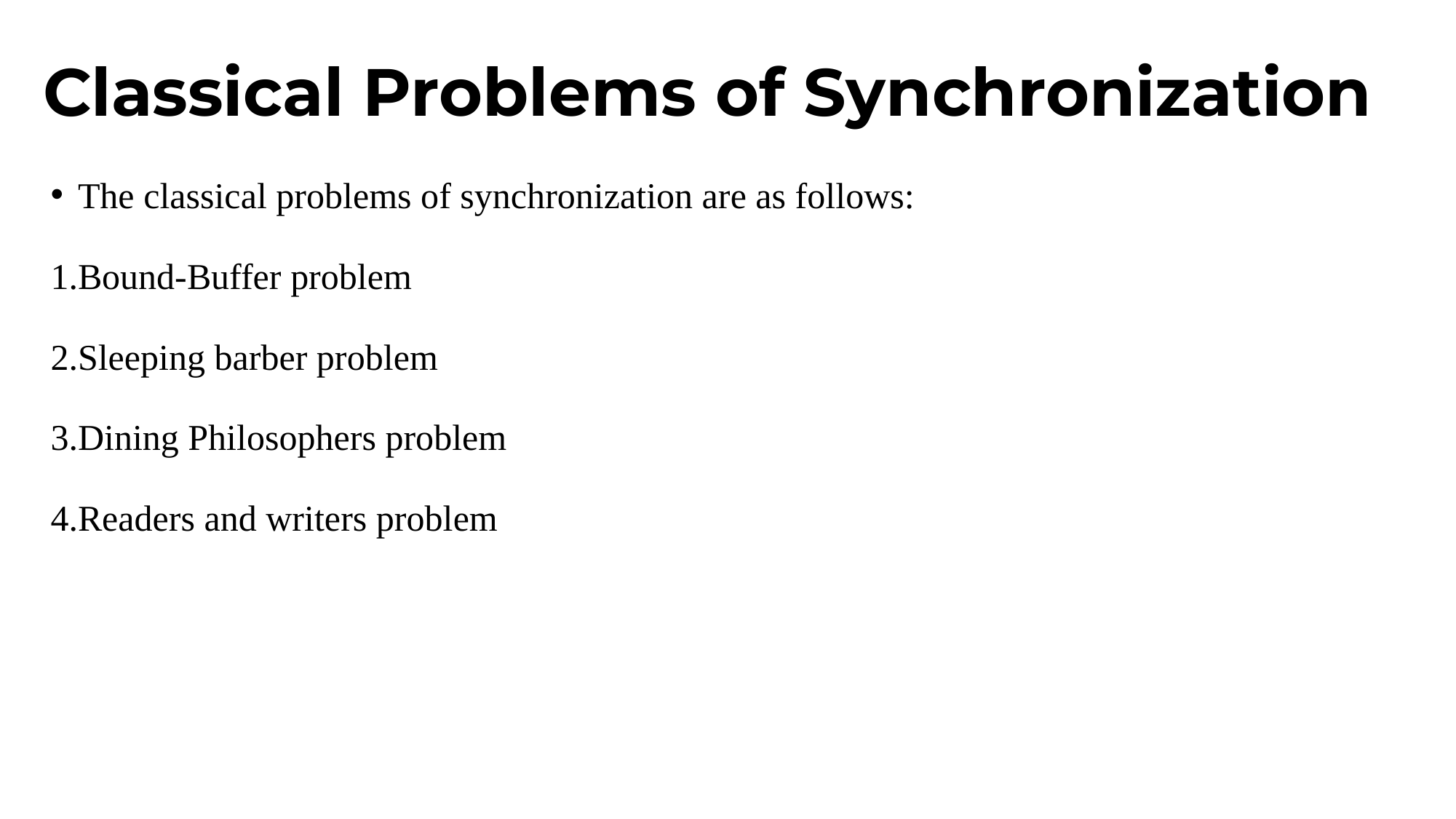

# Classical Problems of Synchronization
The classical problems of synchronization are as follows:
Bound-Buffer problem
Sleeping barber problem
Dining Philosophers problem
Readers and writers problem